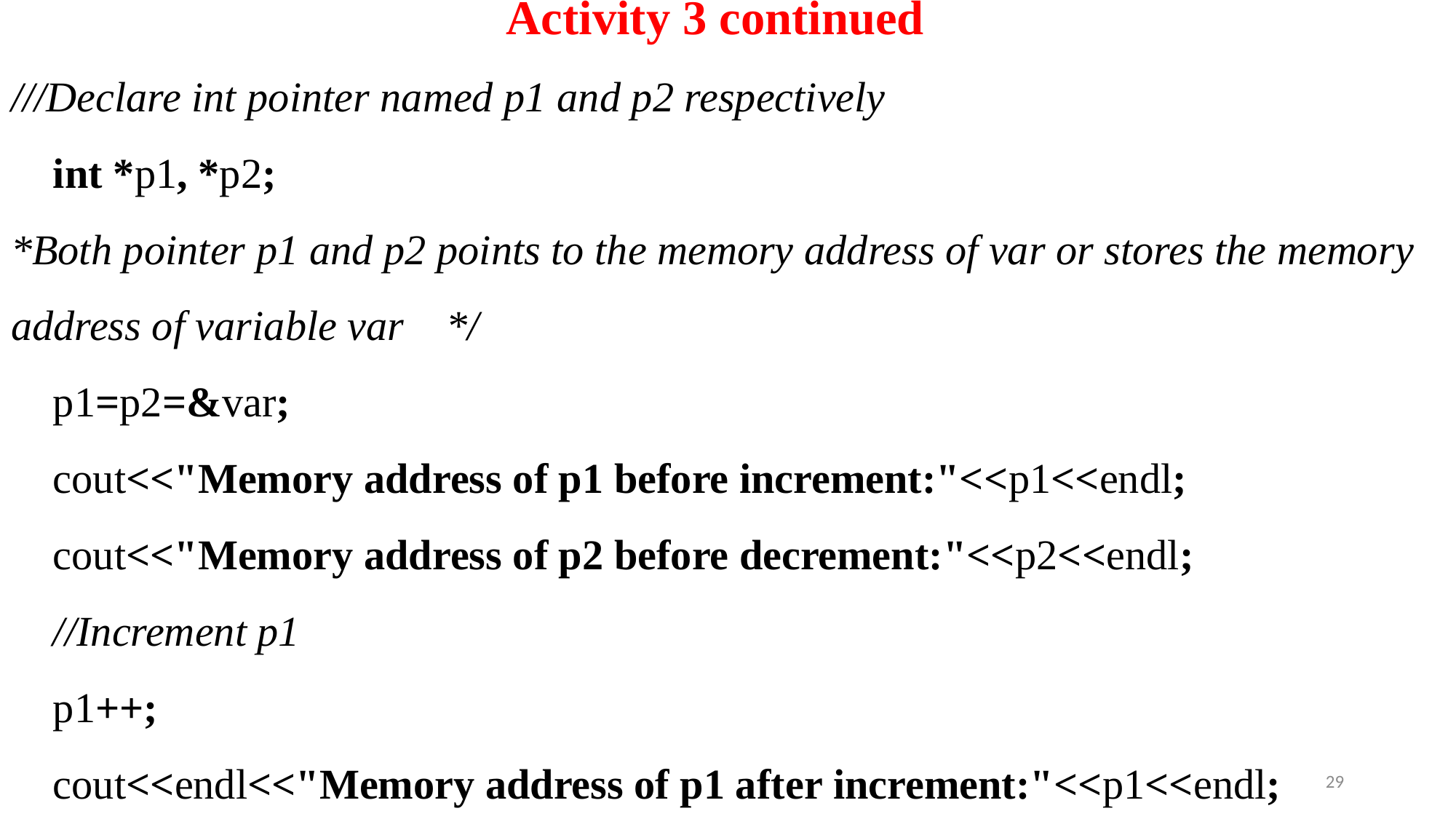

# Activity 3 continued
///Declare int pointer named p1 and p2 respectively
    int *p1, *p2;
*Both pointer p1 and p2 points to the memory address of var or stores the memory address of variable var    */
    p1=p2=&var;
    cout<<"Memory address of p1 before increment:"<<p1<<endl;
    cout<<"Memory address of p2 before decrement:"<<p2<<endl;
    //Increment p1
    p1++;
    cout<<endl<<"Memory address of p1 after increment:"<<p1<<endl;
29